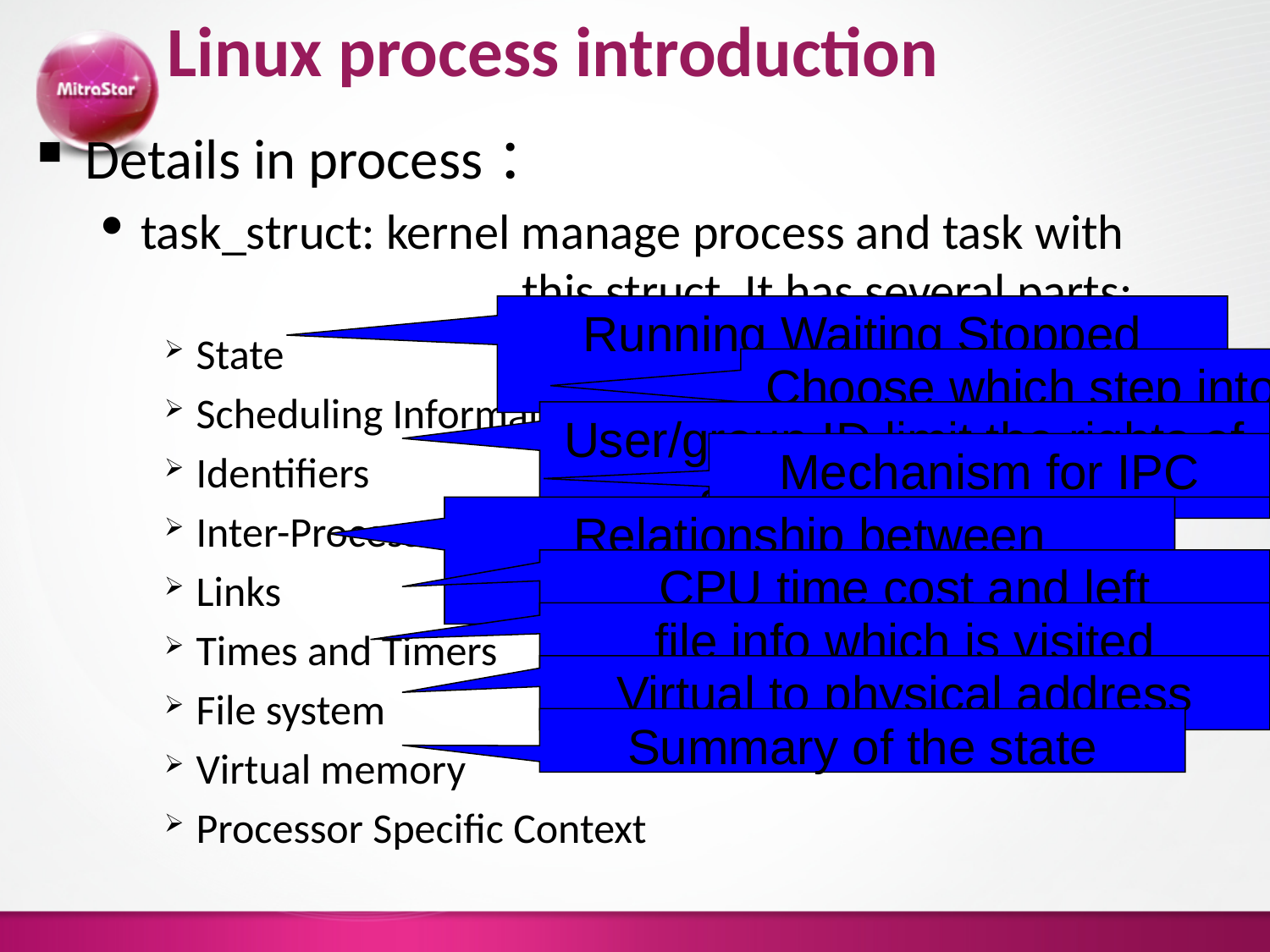

# Linux process introduction
Details in process：
task_struct: kernel manage process and task with 				this struct. It has several parts:
State
Scheduling Information
Identifiers
Inter-Process Communication
Links
Times and Timers
File system
Virtual memory
Processor Specific Context
Running Waiting Stopped Zombie
Choose which step into running state
User/group ID,limit the rights of access for file/device
Mechanism for IPC
Relationship between processes(father/child)
CPU time cost and left
file info which is visited
Virtual to physical address
Summary of the state